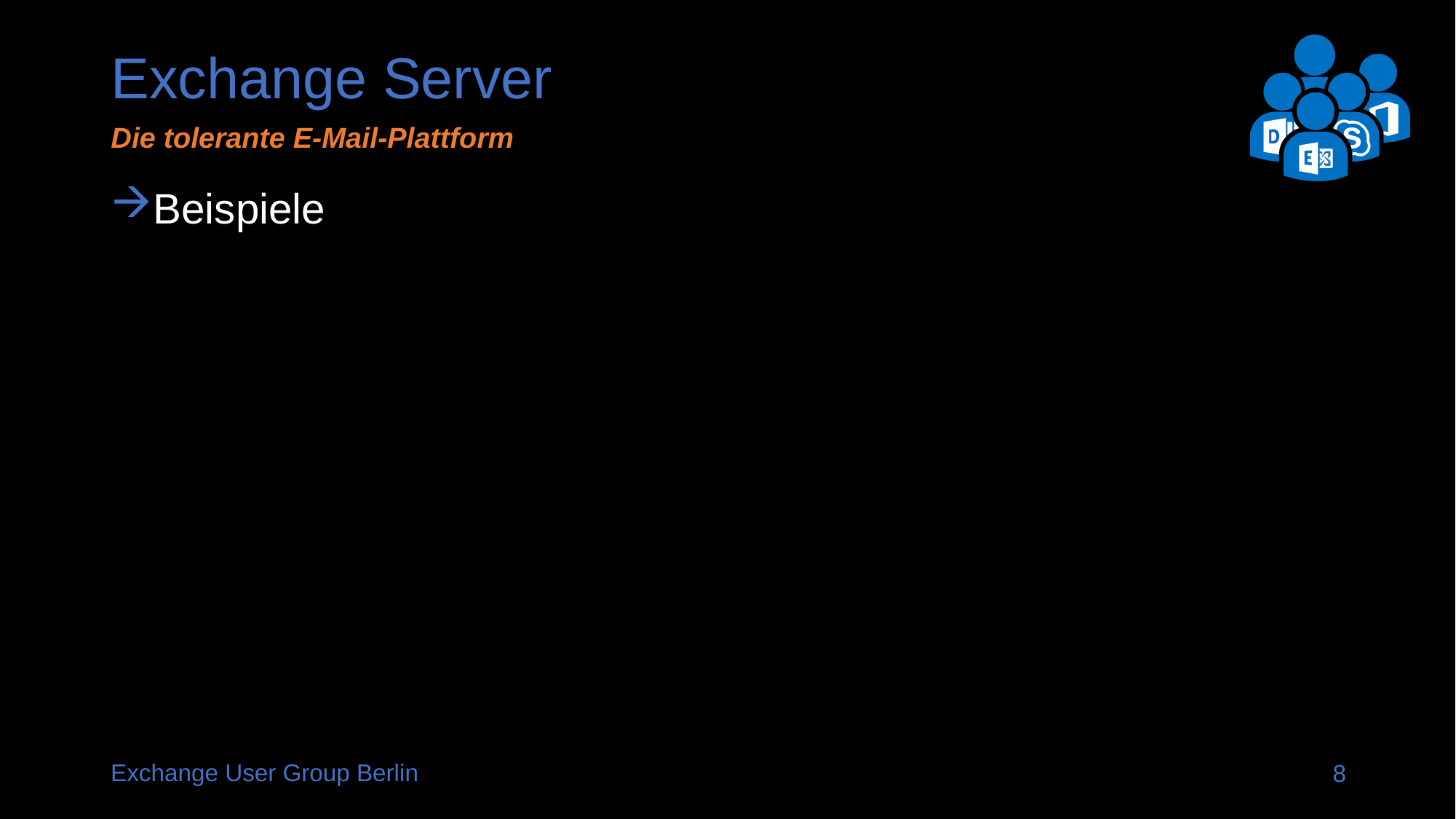

# Exchange Server
Die tolerante E-Mail-Plattform
Beispiele